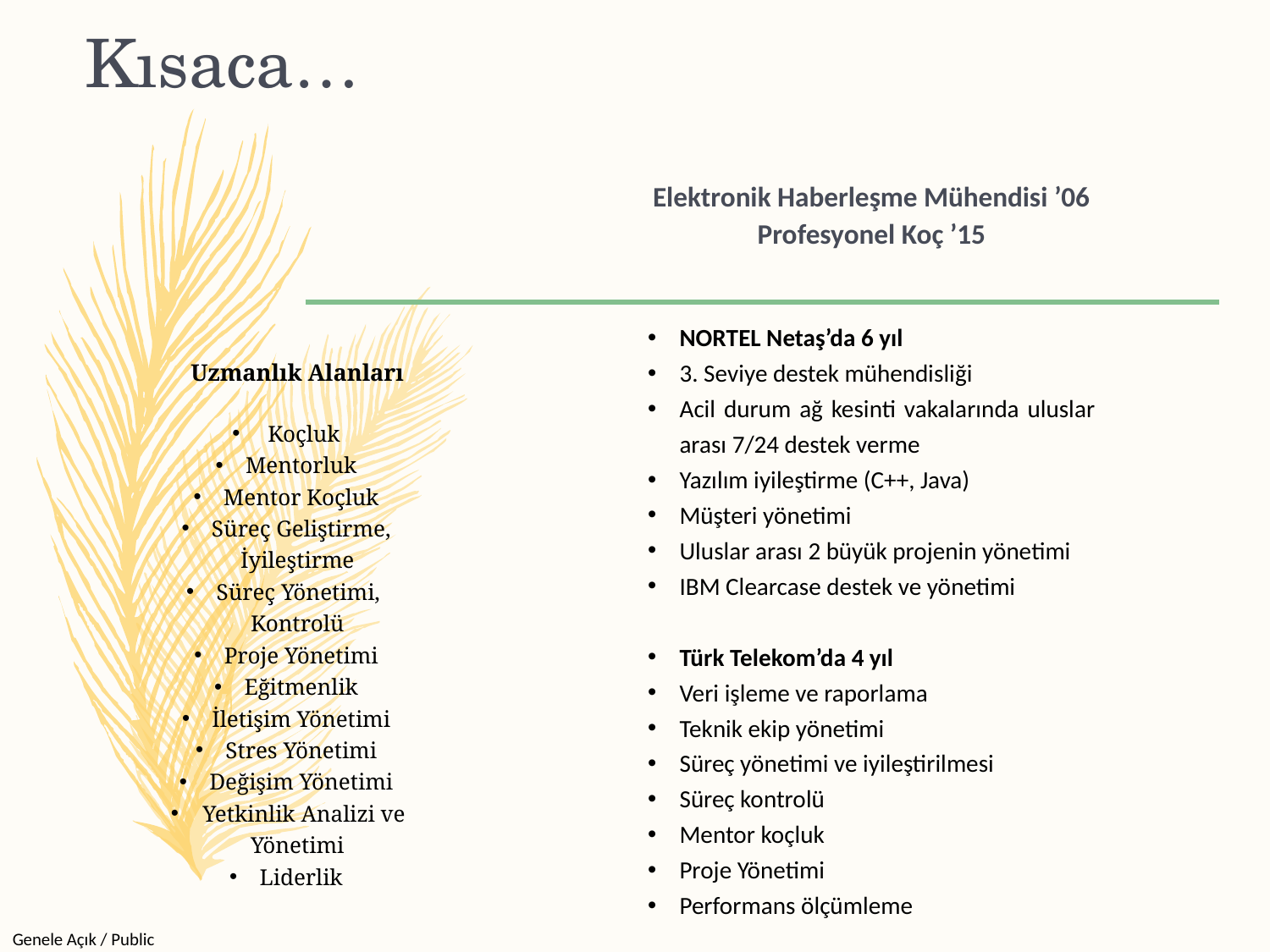

# Kısaca…
Elektronik Haberleşme Mühendisi ’06
Profesyonel Koç ’15
NORTEL Netaş’da 6 yıl
3. Seviye destek mühendisliği
Acil durum ağ kesinti vakalarında uluslar arası 7/24 destek verme
Yazılım iyileştirme (C++, Java)
Müşteri yönetimi
Uluslar arası 2 büyük projenin yönetimi
IBM Clearcase destek ve yönetimi

Türk Telekom’da 4 yıl
Veri işleme ve raporlama
Teknik ekip yönetimi
Süreç yönetimi ve iyileştirilmesi
Süreç kontrolü
Mentor koçluk
Proje Yönetimi
Performans ölçümleme

Uzmanlık Alanları

 Koçluk
Mentorluk
Mentor Koçluk
Süreç Geliştirme, İyileştirme
Süreç Yönetimi,
Kontrolü
Proje Yönetimi
Eğitmenlik
İletişim Yönetimi
Stres Yönetimi
Değişim Yönetimi
 Yetkinlik Analizi ve Yönetimi
Liderlik